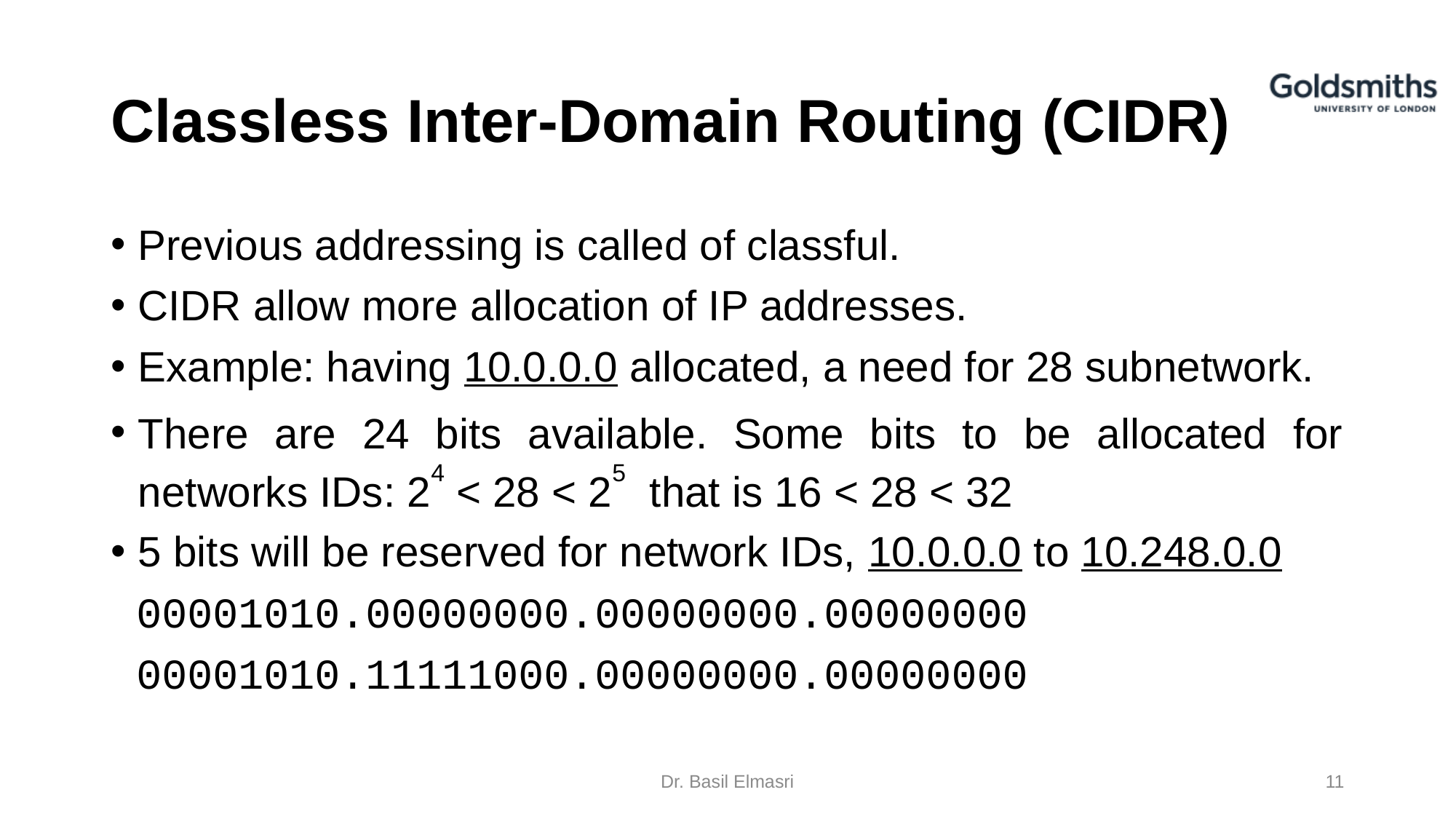

Classless Inter-Domain Routing (CIDR)
Previous addressing is called of classful.
CIDR allow more allocation of IP addresses.
Example: having 10.0.0.0 allocated, a need for 28 subnetwork.
There are 24 bits available. Some bits to be allocated for networks IDs: 24 < 28 < 25  that is 16 < 28 < 32
5 bits will be reserved for network IDs, 10.0.0.0 to 10.248.0.0
 00001010.00000000.00000000.00000000
 00001010.11111000.00000000.00000000
Dr. Basil Elmasri
11